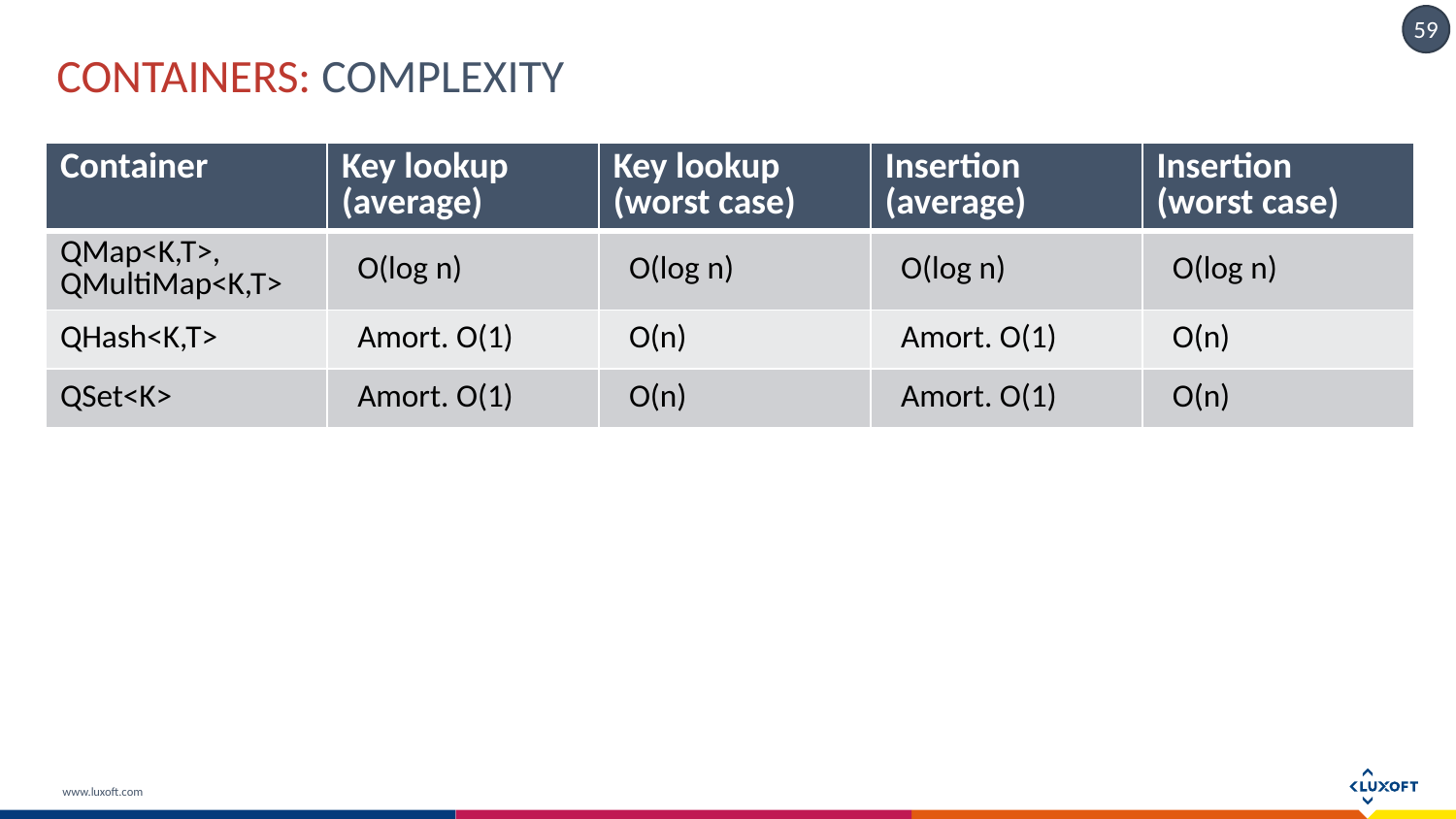

# CONTAINERS: COMPLEXITY
| Container | Key lookup (average) | Key lookup (worst case) | Insertion (average) | Insertion (worst case) |
| --- | --- | --- | --- | --- |
| QMap<K,T>, QMultiMap<K,T> | O(log n) | O(log n) | O(log n) | O(log n) |
| QHash<K,T> | Amort. O(1) | O(n) | Amort. O(1) | O(n) |
| QSet<K> | Amort. O(1) | O(n) | Amort. O(1) | O(n) |